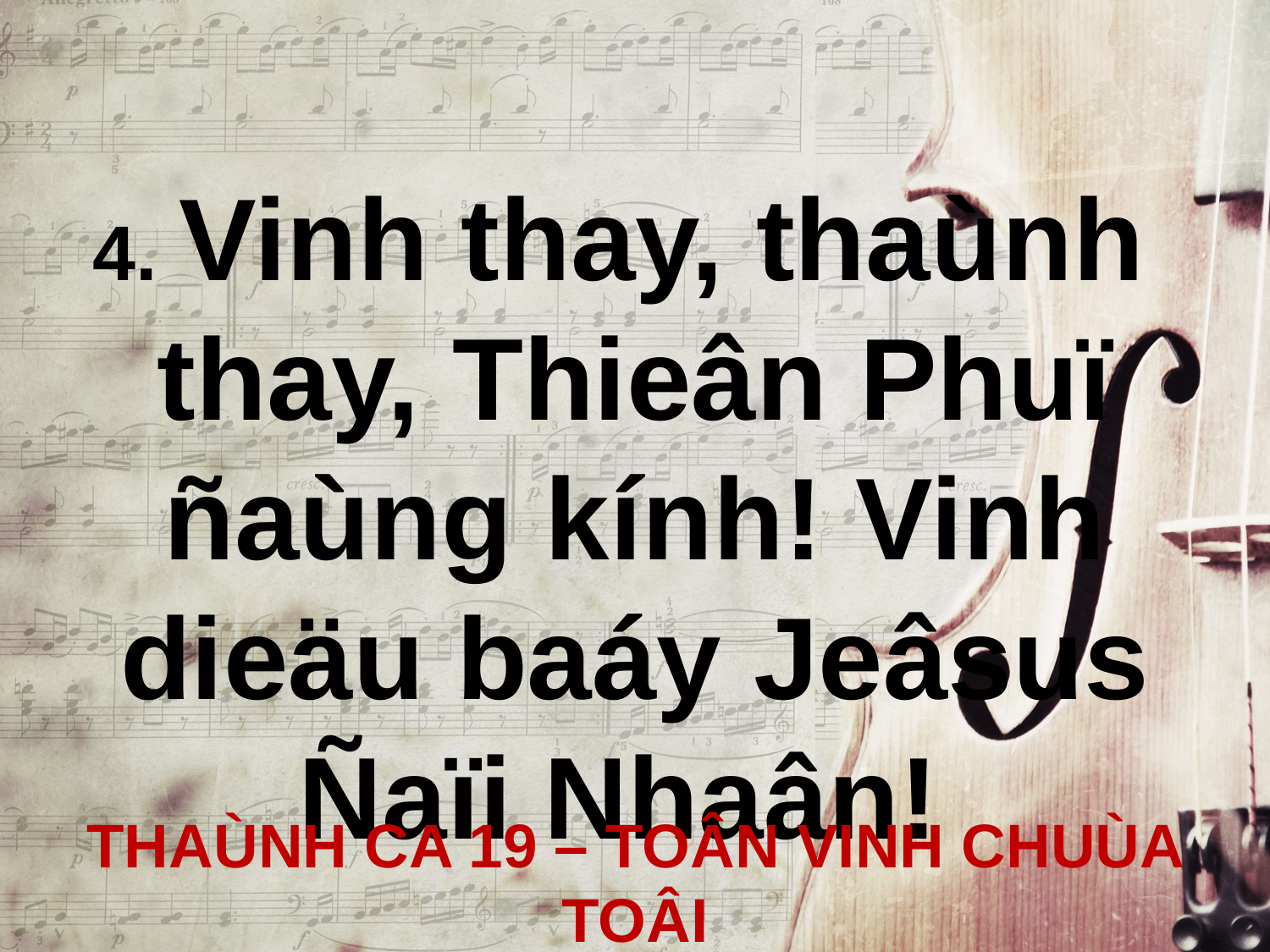

4. Vinh thay, thaùnh
thay, Thieân Phuï ñaùng kính! Vinh dieäu baáy Jeâsus Ñaïi Nhaân!
THAÙNH CA 19 – TOÂN VINH CHUÙA TOÂI